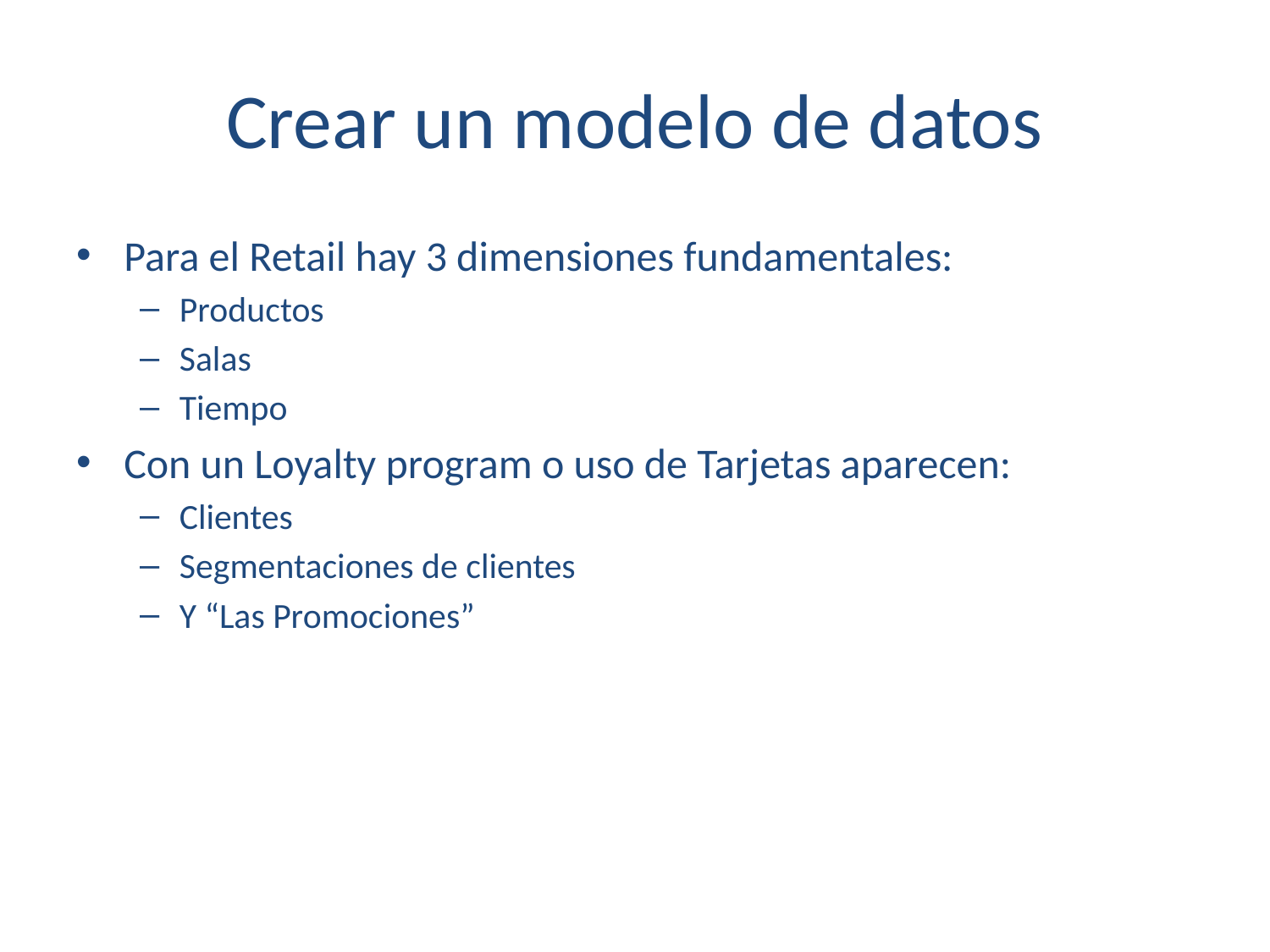

# Crear un modelo de datos

Para el Retail hay 3 dimensiones fundamentales:
Productos
Salas
Tiempo
Con un Loyalty program o uso de Tarjetas aparecen:
Clientes
Segmentaciones de clientes
Y “Las Promociones”